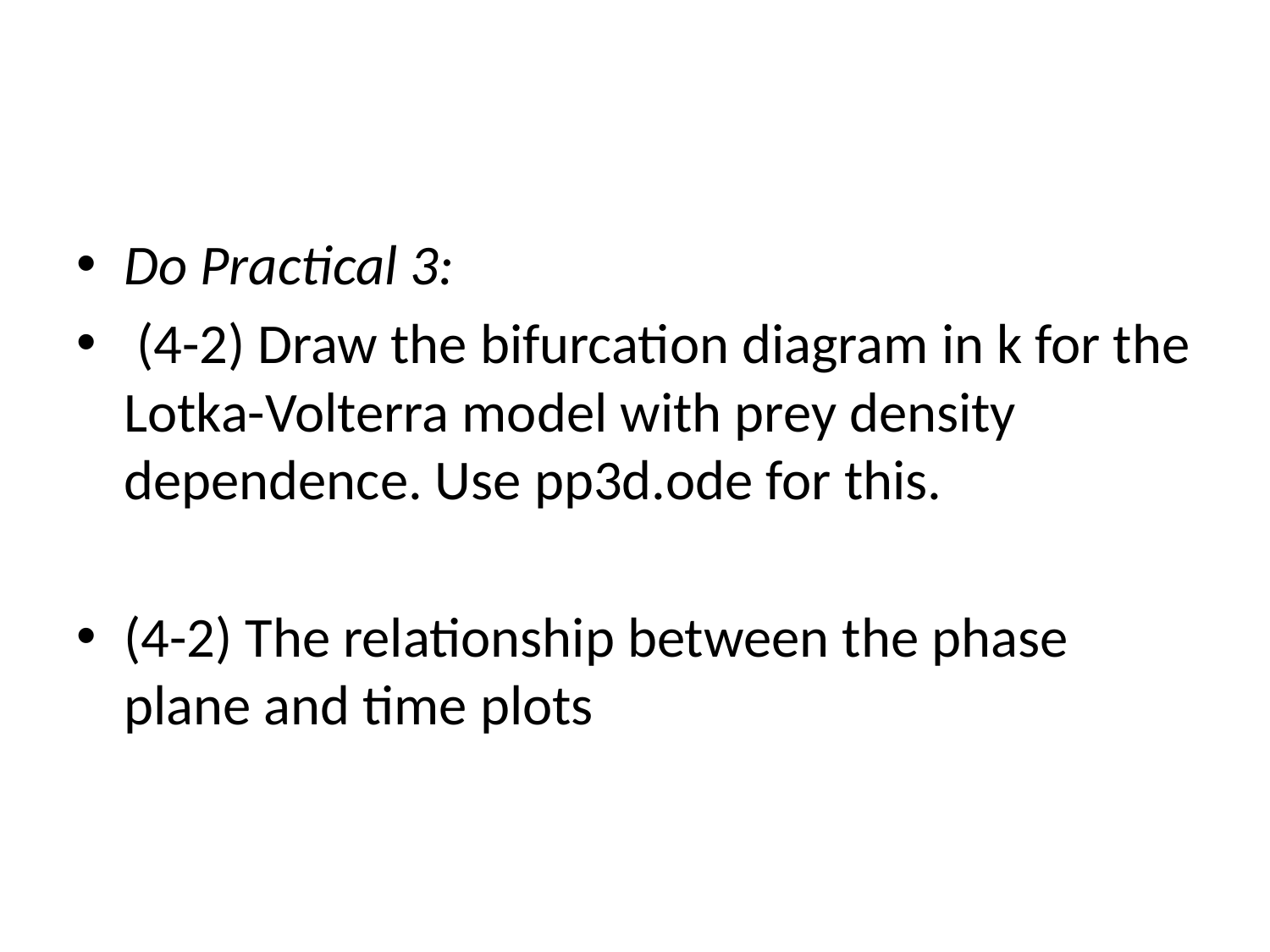

#
Do Practical 3:
 (4-2) Draw the bifurcation diagram in k for the Lotka-Volterra model with prey density dependence. Use pp3d.ode for this.

(4-2) The relationship between the phase plane and time plots